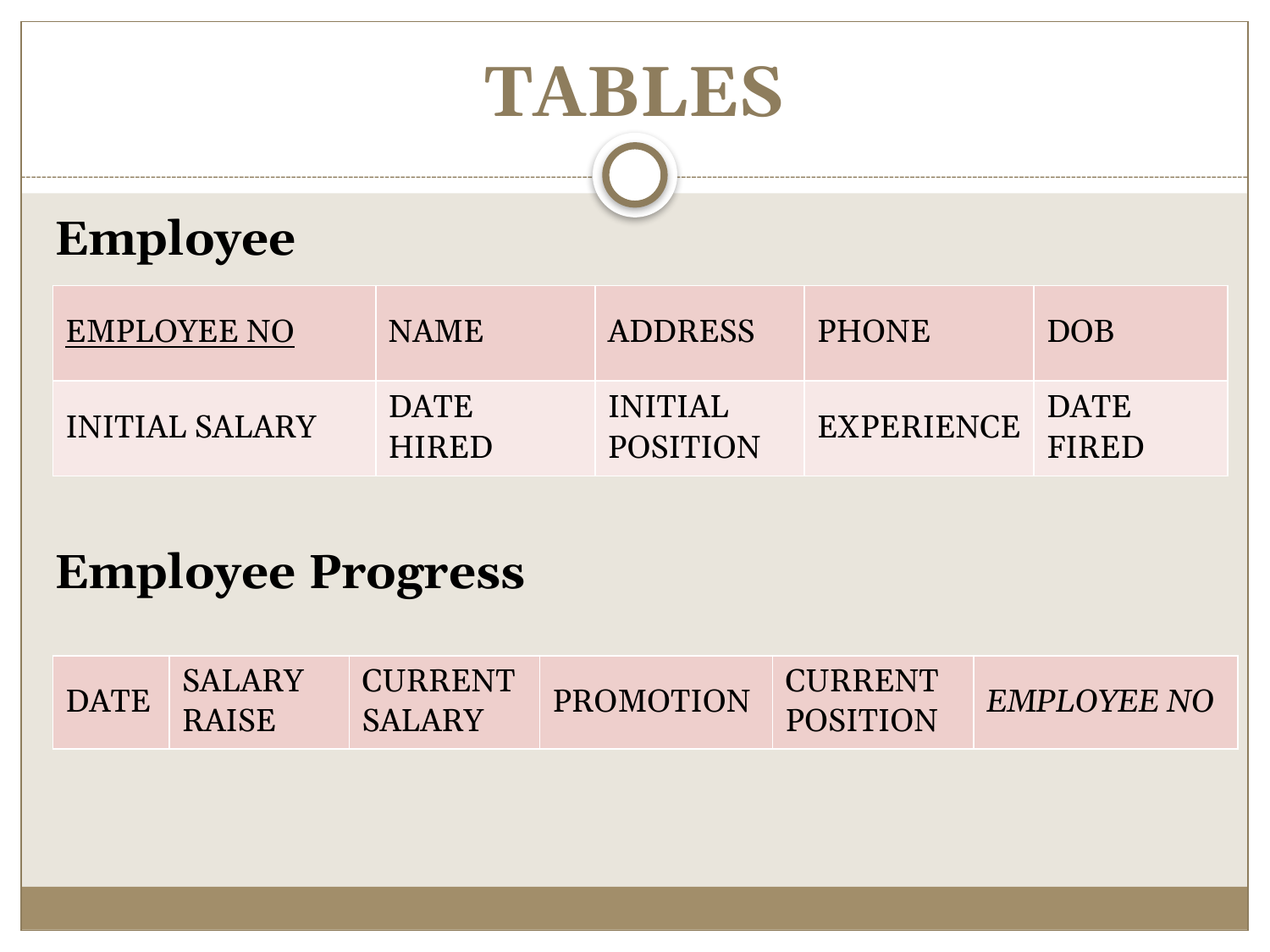

# TABLES
Employee

Employee Progress
| EMPLOYEE NO | NAME | ADDRESS | PHONE | DOB |
| --- | --- | --- | --- | --- |
| INITIAL SALARY | DATE HIRED | INITIAL POSITION | EXPERIENCE | DATE FIRED |
| DATE | SALARY RAISE | CURRENT SALARY | PROMOTION | CURRENT POSITION | EMPLOYEE NO |
| --- | --- | --- | --- | --- | --- |